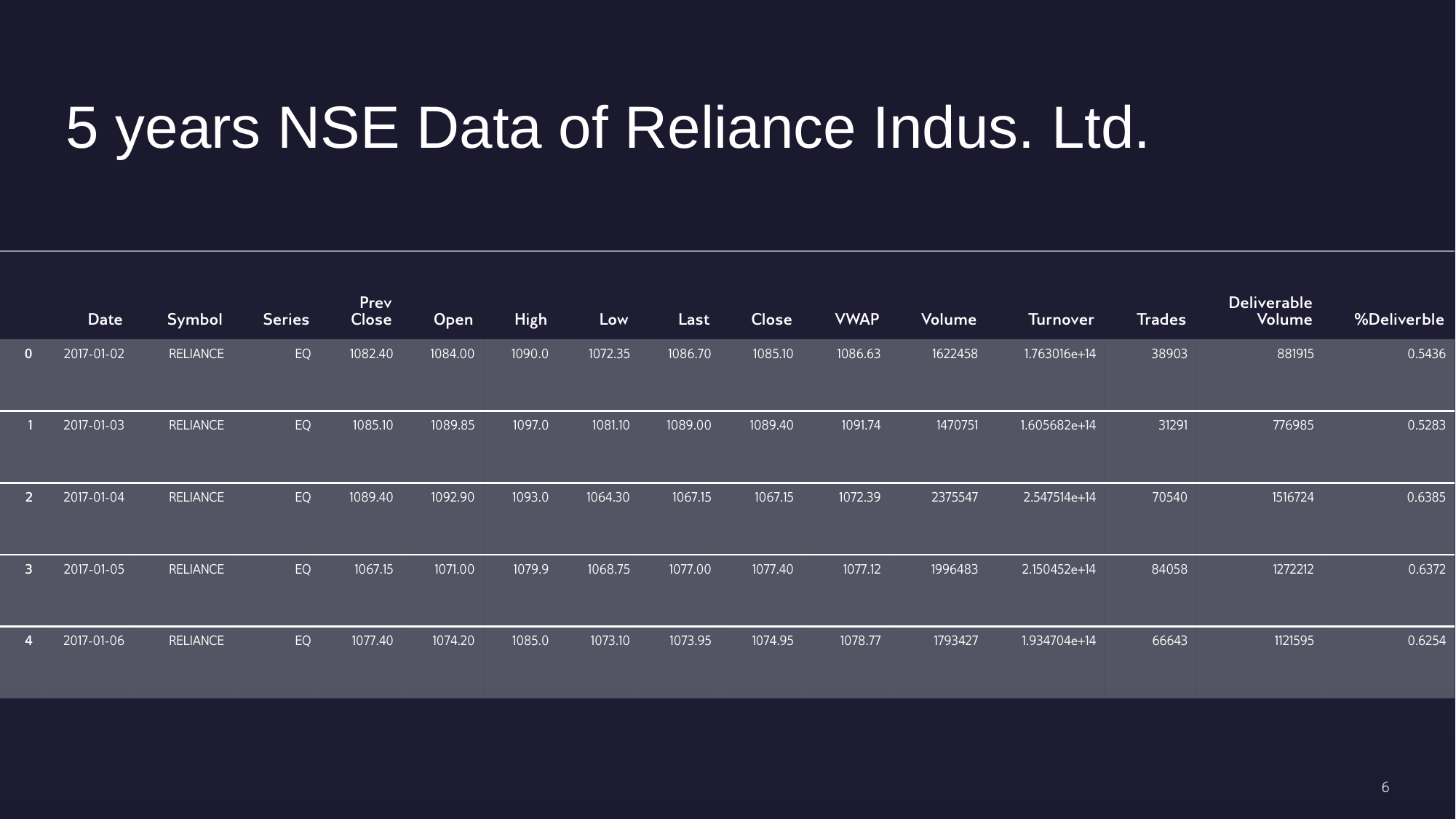

# 5 years NSE Data of Reliance Indus. Ltd.

|  | Date | Symbol | Series | Prev Close | Open | High | Low | Last | Close | VWAP | Volume | Turnover | Trades | Deliverable Volume | %Deliverble |
| --- | --- | --- | --- | --- | --- | --- | --- | --- | --- | --- | --- | --- | --- | --- | --- |
| 0 | 2017-01-02 | RELIANCE | EQ | 1082.40 | 1084.00 | 1090.0 | 1072.35 | 1086.70 | 1085.10 | 1086.63 | 1622458 | 1.763016e+14 | 38903 | 881915 | 0.5436 |
| 1 | 2017-01-03 | RELIANCE | EQ | 1085.10 | 1089.85 | 1097.0 | 1081.10 | 1089.00 | 1089.40 | 1091.74 | 1470751 | 1.605682e+14 | 31291 | 776985 | 0.5283 |
| 2 | 2017-01-04 | RELIANCE | EQ | 1089.40 | 1092.90 | 1093.0 | 1064.30 | 1067.15 | 1067.15 | 1072.39 | 2375547 | 2.547514e+14 | 70540 | 1516724 | 0.6385 |
| 3 | 2017-01-05 | RELIANCE | EQ | 1067.15 | 1071.00 | 1079.9 | 1068.75 | 1077.00 | 1077.40 | 1077.12 | 1996483 | 2.150452e+14 | 84058 | 1272212 | 0.6372 |
| 4 | 2017-01-06 | RELIANCE | EQ | 1077.40 | 1074.20 | 1085.0 | 1073.10 | 1073.95 | 1074.95 | 1078.77 | 1793427 | 1.934704e+14 | 66643 | 1121595 | 0.6254 |

6